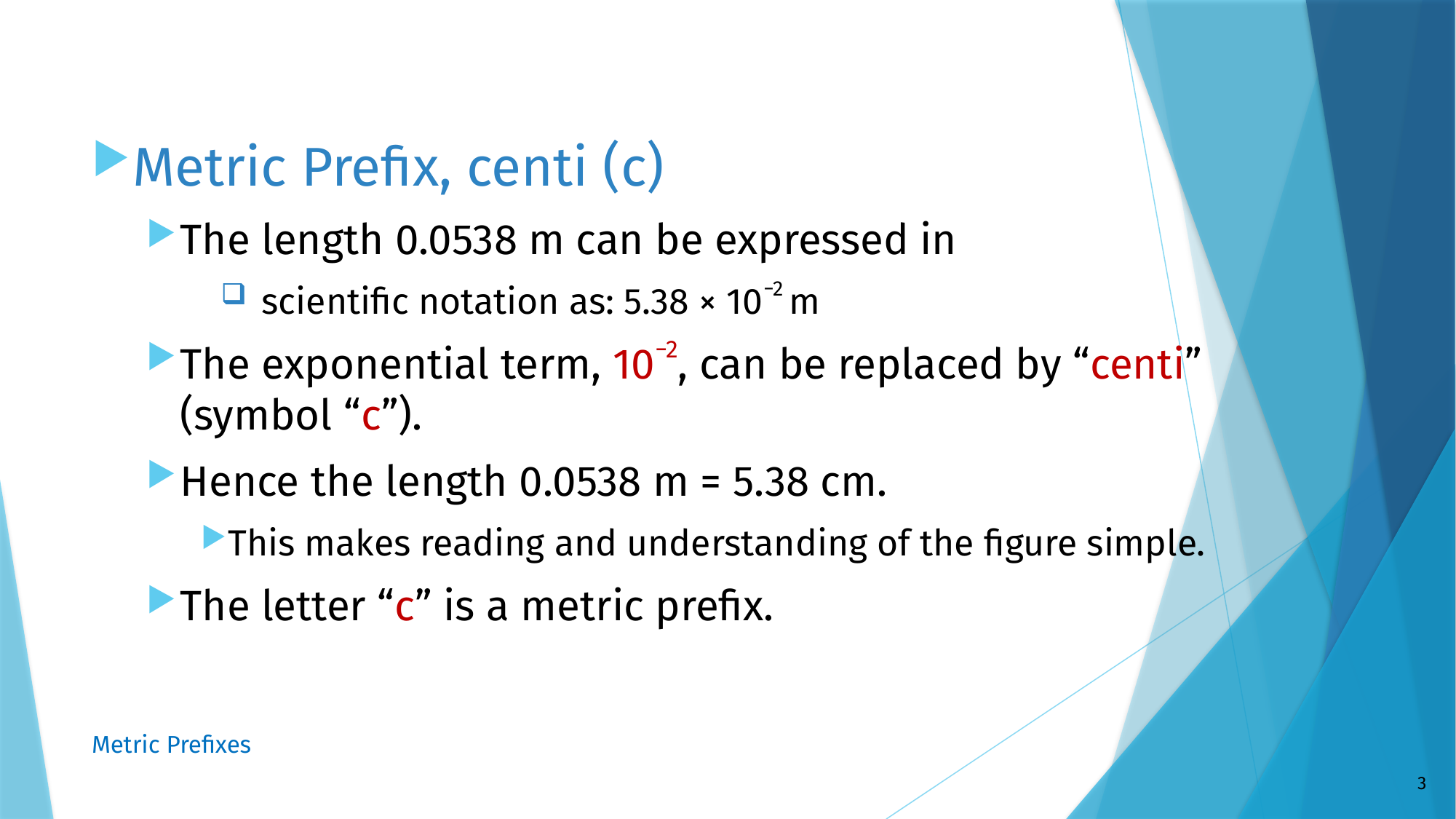

Metric Prefix, centi (c)
The length 0.0538 m can be expressed in
scientific notation as: 5.38 × 10−2 m
The exponential term, 10−2, can be replaced by “centi” (symbol “c”).
Hence the length 0.0538 m = 5.38 cm.
This makes reading and understanding of the figure simple.
The letter “c” is a metric prefix.
Metric Prefixes
3